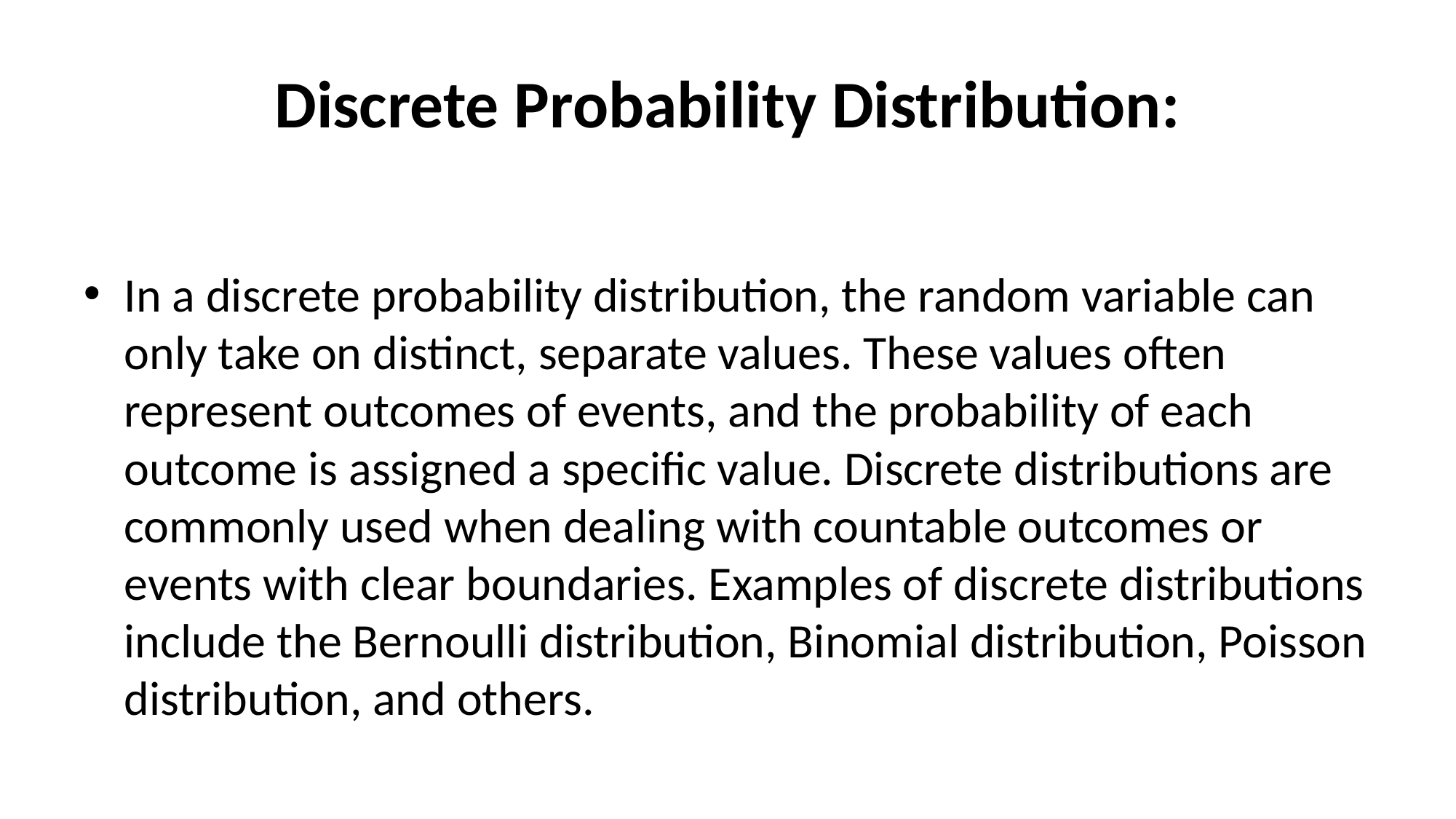

# Discrete Probability Distribution:

In a discrete probability distribution, the random variable can only take on distinct, separate values. These values often represent outcomes of events, and the probability of each outcome is assigned a specific value. Discrete distributions are commonly used when dealing with countable outcomes or events with clear boundaries. Examples of discrete distributions include the Bernoulli distribution, Binomial distribution, Poisson distribution, and others.